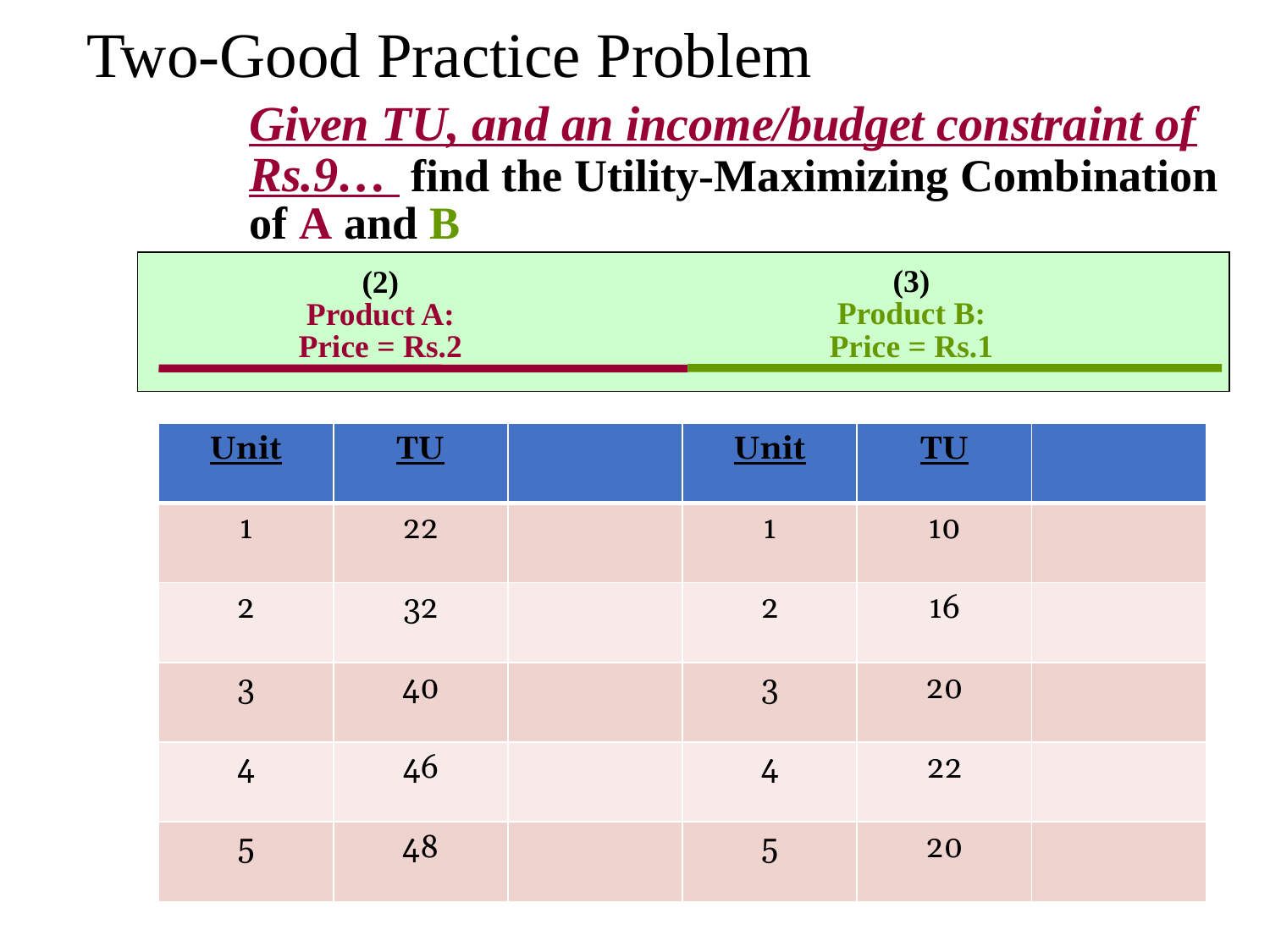

# Two-Good Practice Problem
Given TU, and an income/budget constraint of Rs.9…  find the Utility-Maximizing Combination of A and B

(3)
Product B:
Price = Rs.1

(2)
Product A:
Price = Rs.2

| Unit | TU |  | Unit | TU |  |
| --- | --- | --- | --- | --- | --- |
| 1 | 22 |  | 1 | 10 |  |
| 2 | 32 |  | 2 | 16 |  |
| 3 | 40 |  | 3 | 20 |  |
| 4 | 46 |  | 4 | 22 |  |
| 5 | 48 |  | 5 | 20 |  |